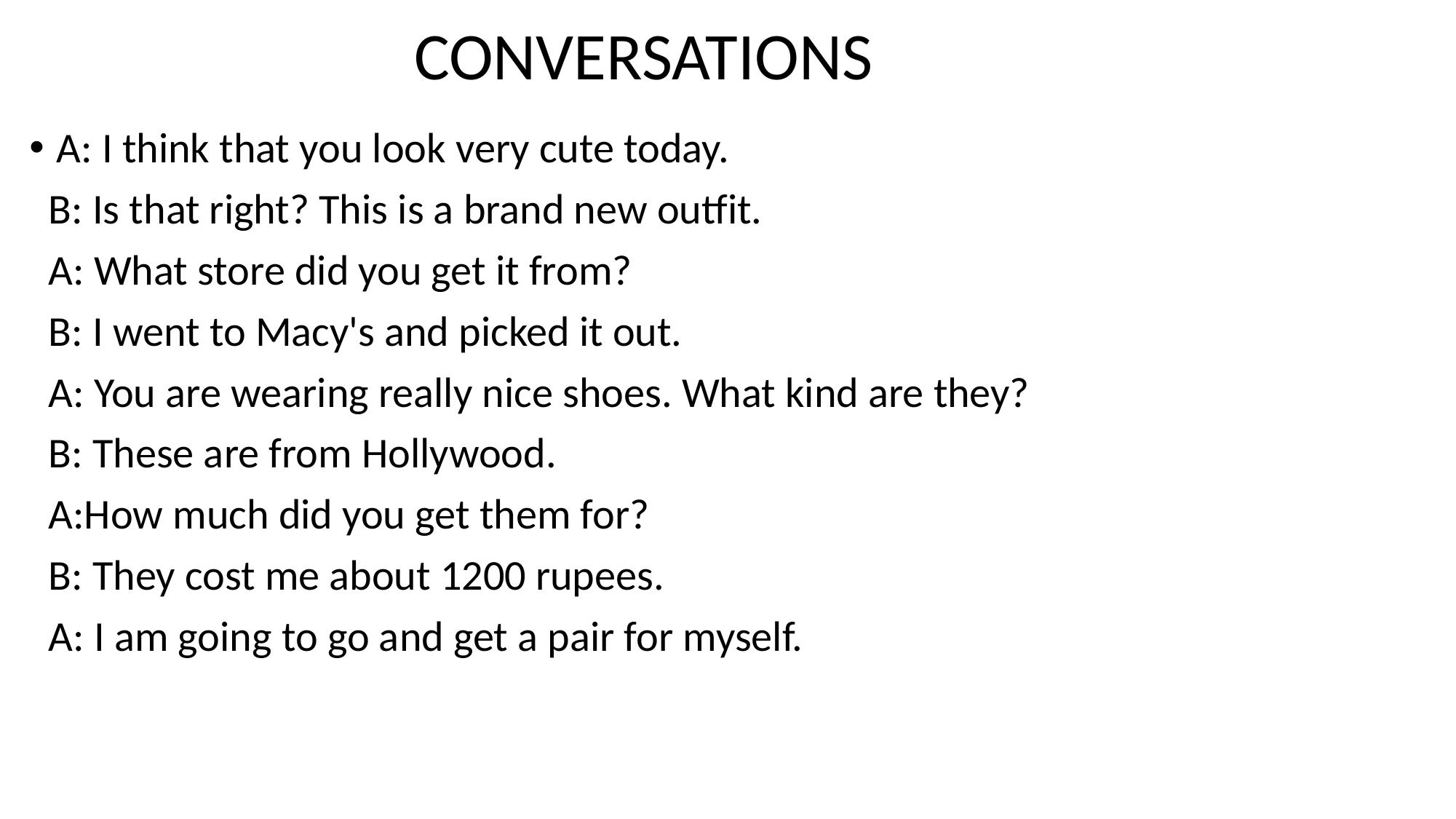

# CONVERSATIONS
A: I think that you look very cute today.
  B: Is that right? This is a brand new outfit.
  A: What store did you get it from?
  B: I went to Macy's and picked it out.
  A: You are wearing really nice shoes. What kind are they?
  B: These are from Hollywood.
  A:How much did you get them for?
  B: They cost me about 1200 rupees.
  A: I am going to go and get a pair for myself.